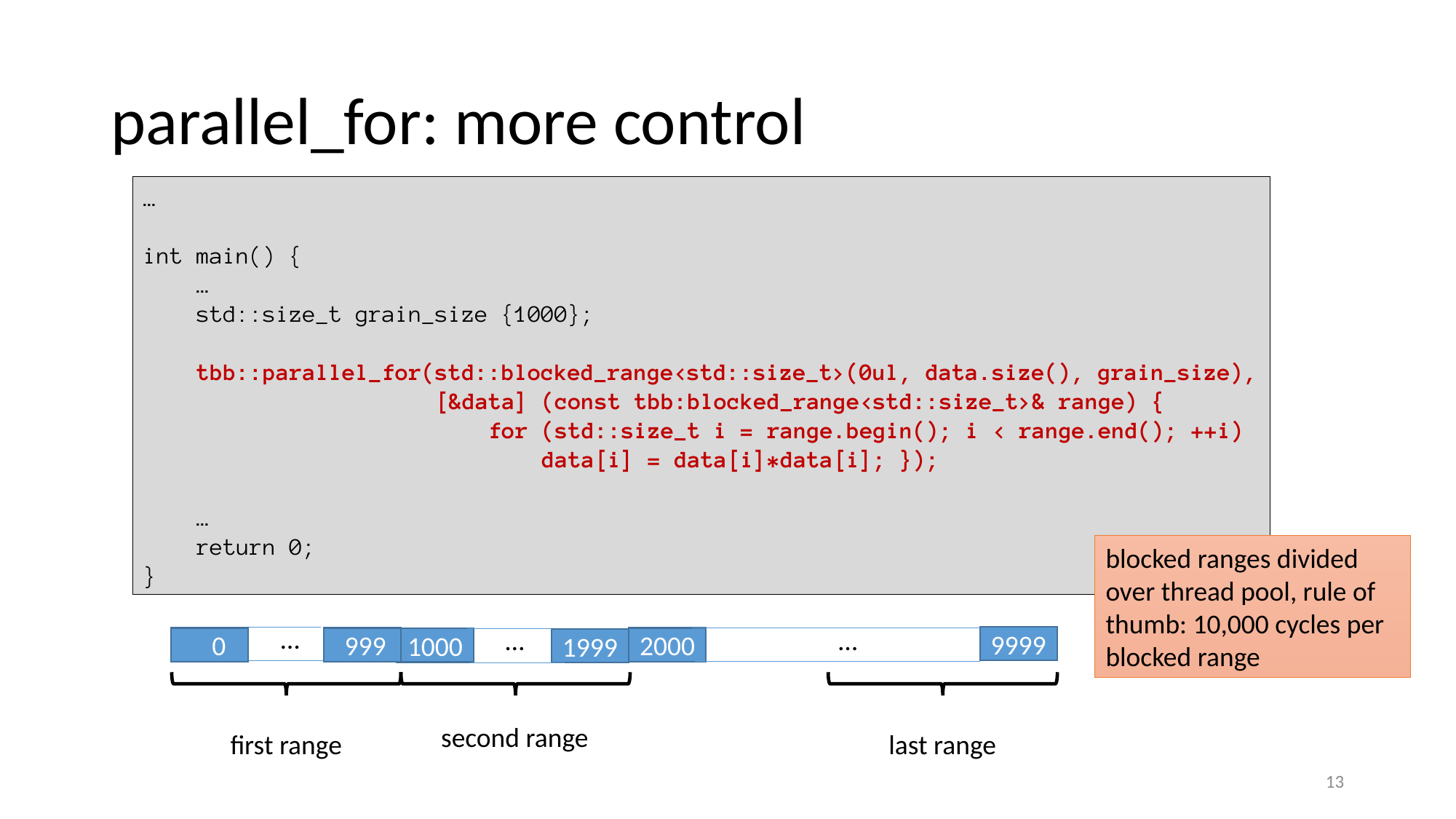

# parallel_for: more control
…

int main() {
    …
    std::size_t grain_size {1000};

    tbb::parallel_for(std::blocked_range<std::size_t>(0ul, data.size(), grain_size),
                      [&data] (const tbb:blocked_range<std::size_t>& range) {
                          for (std::size_t i = range.begin(); i < range.end(); ++i)
                              data[i] = data[i]*data[i]; });

    …
    return 0;
}
blocked ranges divided
over thread pool, rule of thumb: 10,000 cycles per blocked range
…
…
…
9999
2000
   0
 999
1000
1999

first range

second range

last range
13